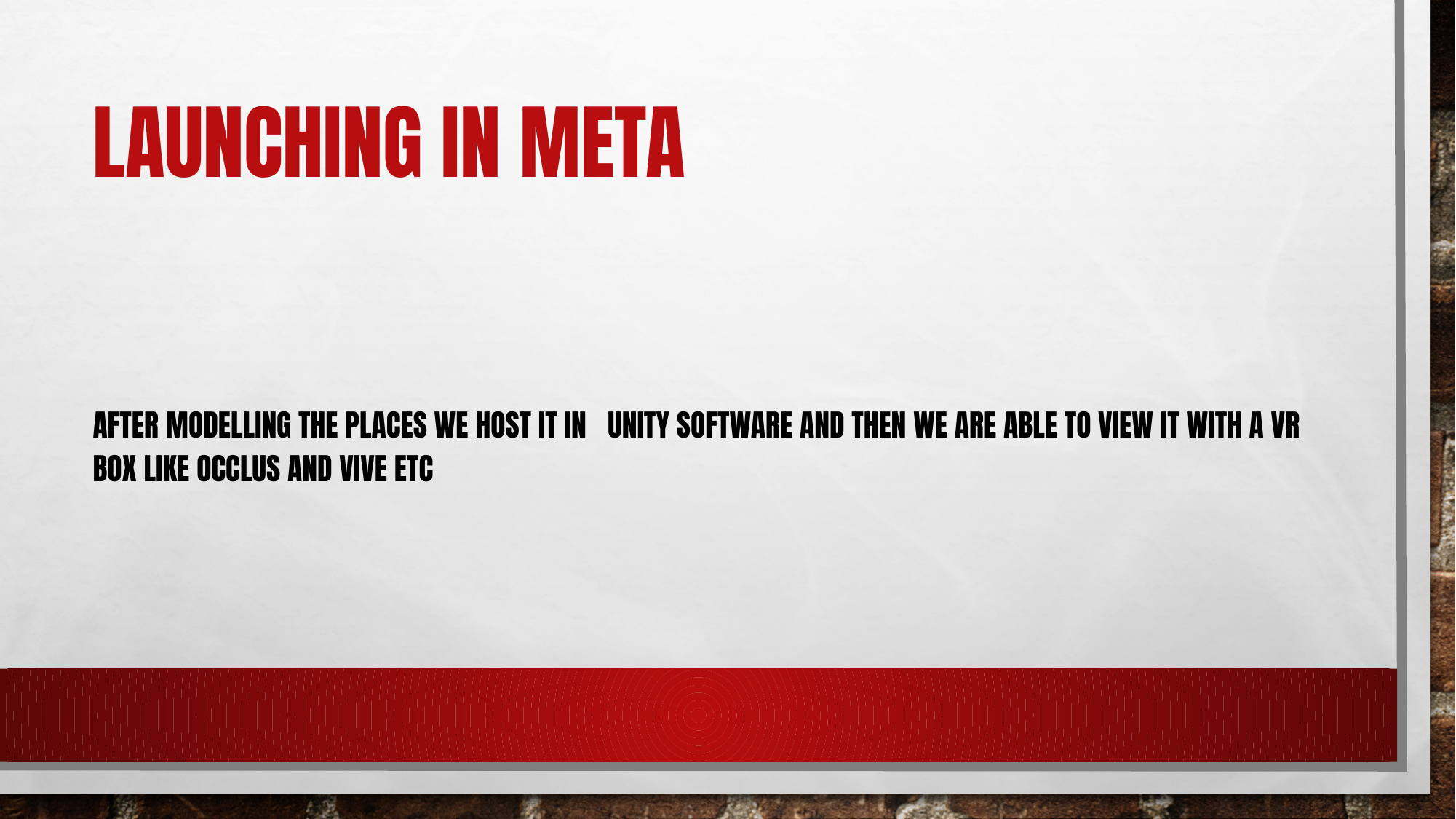

# LAUNCHING IN META
After modelling the places we host it in   unity software and then we are able to view it with a VR box like occlus and vive etc